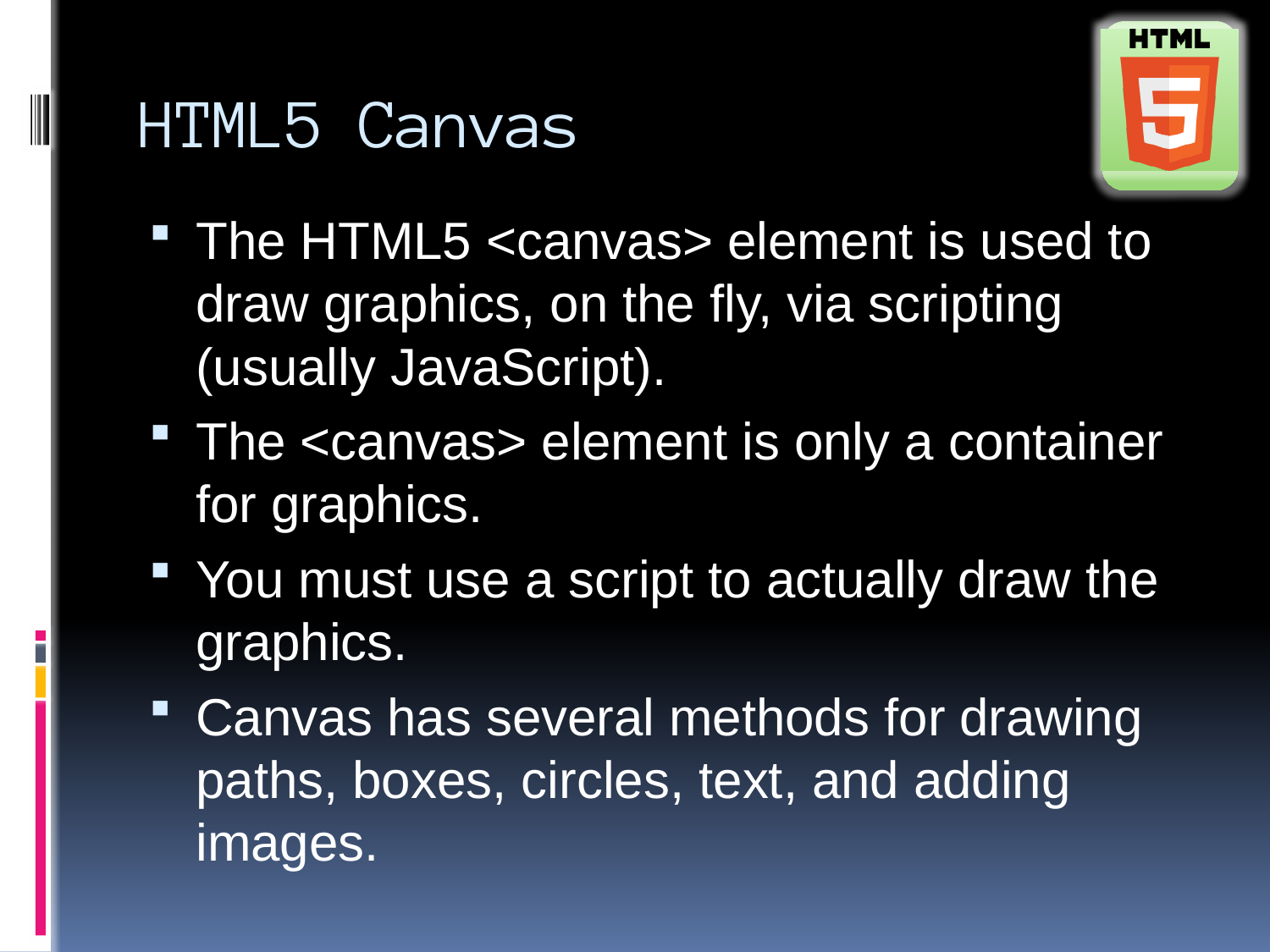

# HTML5 Canvas
The HTML5 <canvas> element is used to draw graphics, on the fly, via scripting (usually JavaScript).
The <canvas> element is only a container for graphics.
You must use a script to actually draw the graphics.
Canvas has several methods for drawing paths, boxes, circles, text, and adding images.